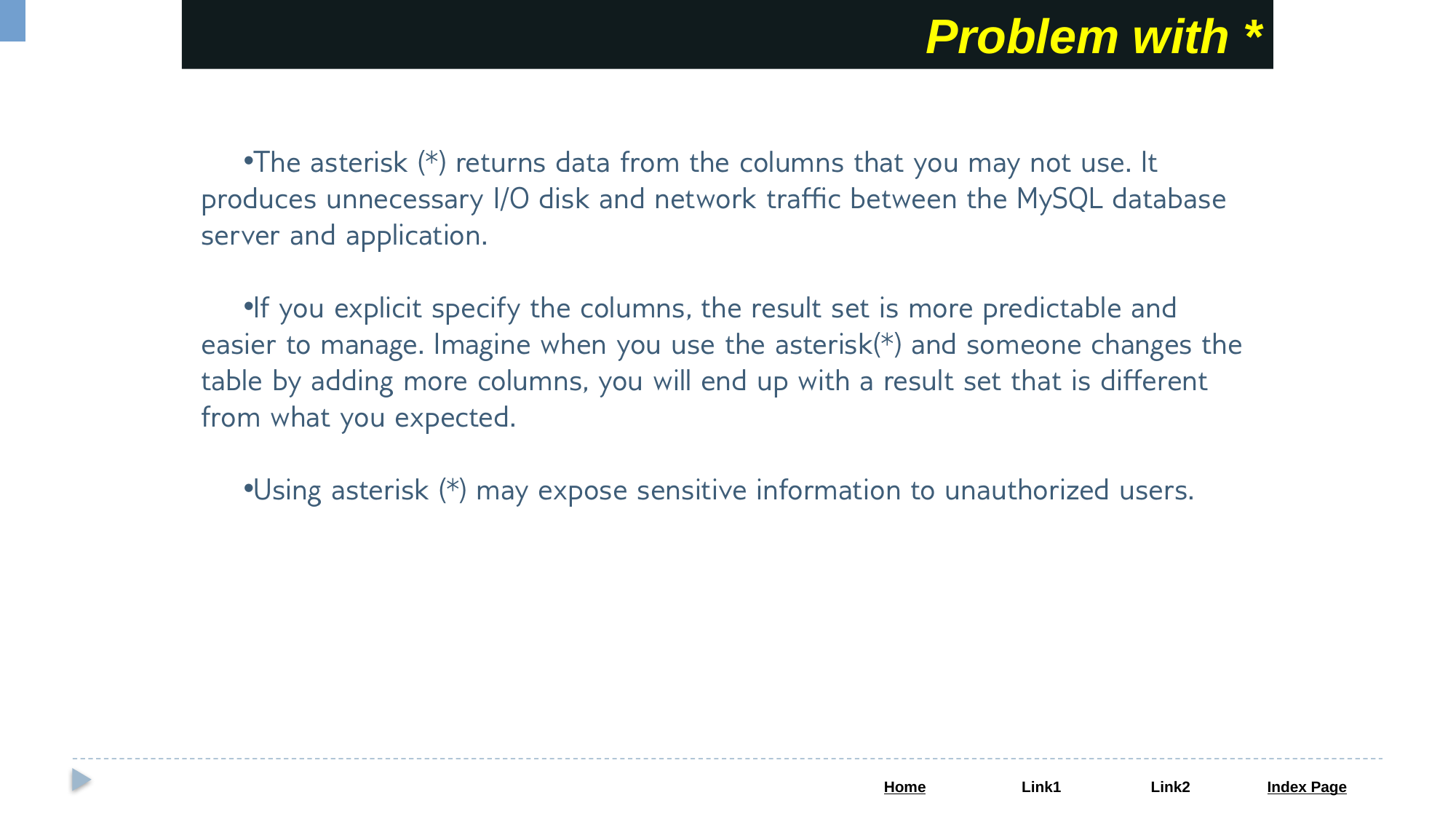

Problem with *
The asterisk (*) returns data from the columns that you may not use. It produces unnecessary I/O disk and network traffic between the MySQL database server and application.

If you explicit specify the columns, the result set is more predictable and easier to manage. Imagine when you use the asterisk(*) and someone changes the table by adding more columns, you will end up with a result set that is different from what you expected.

Using asterisk (*) may expose sensitive information to unauthorized users.